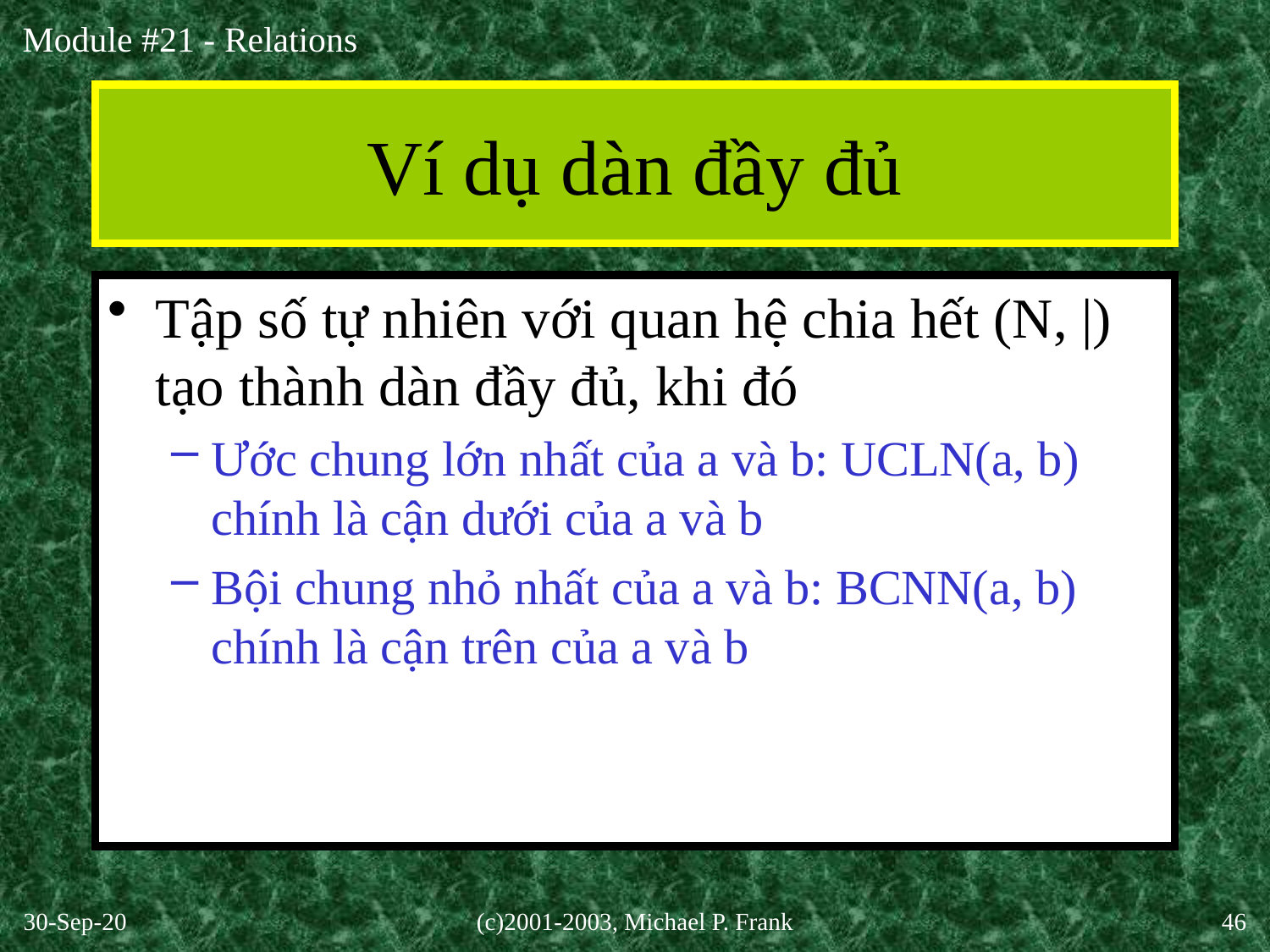

# Ví dụ dàn đầy đủ
Tập số tự nhiên với quan hệ chia hết (N, |) tạo thành dàn đầy đủ, khi đó
Ước chung lớn nhất của a và b: UCLN(a, b) chính là cận dưới của a và b
Bội chung nhỏ nhất của a và b: BCNN(a, b) chính là cận trên của a và b

30-Sep-20
(c)2001-2003, Michael P. Frank
46